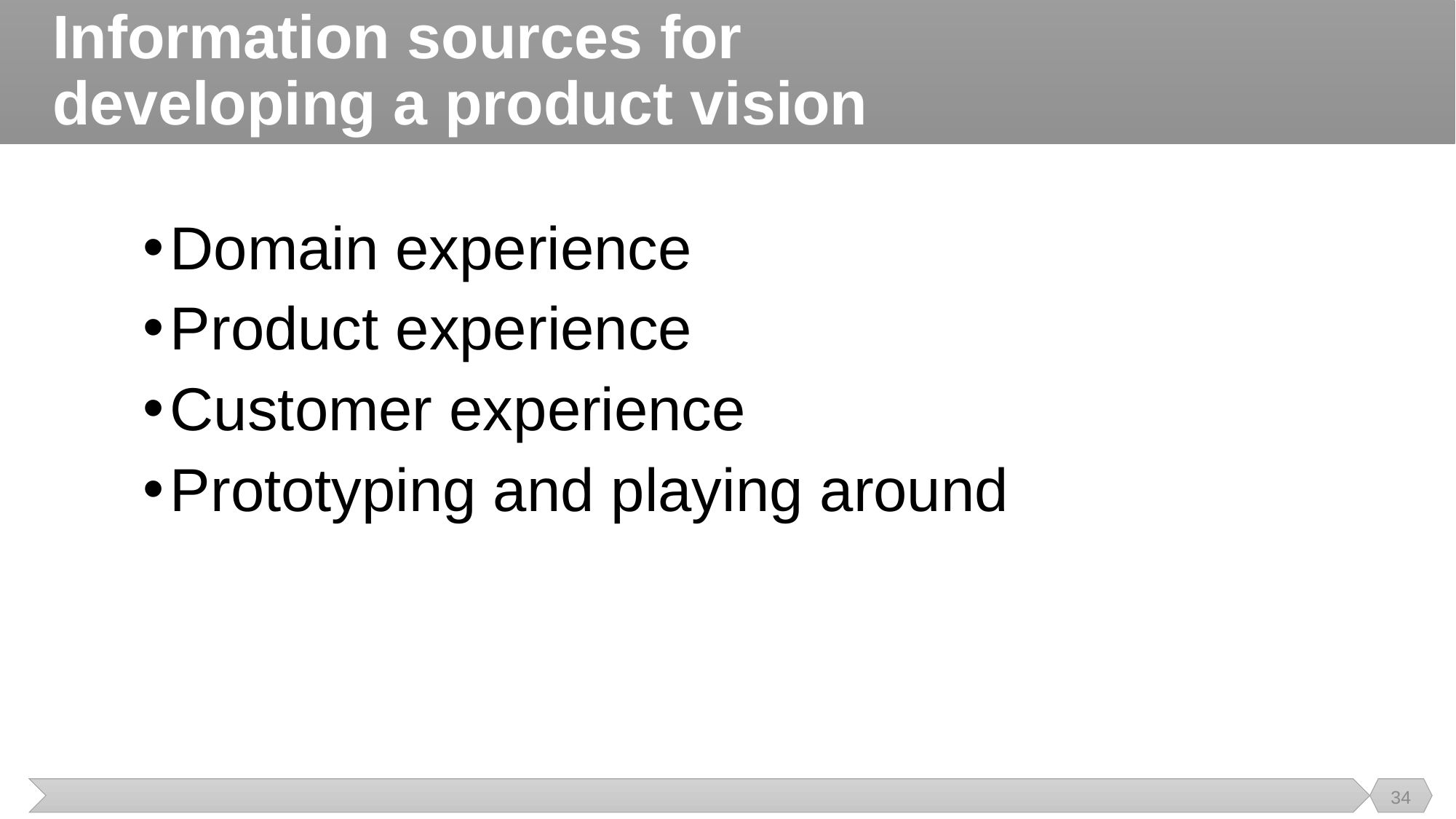

# Information sources for developing a product vision
Domain experience
Product experience
Customer experience
Prototyping and playing around
34